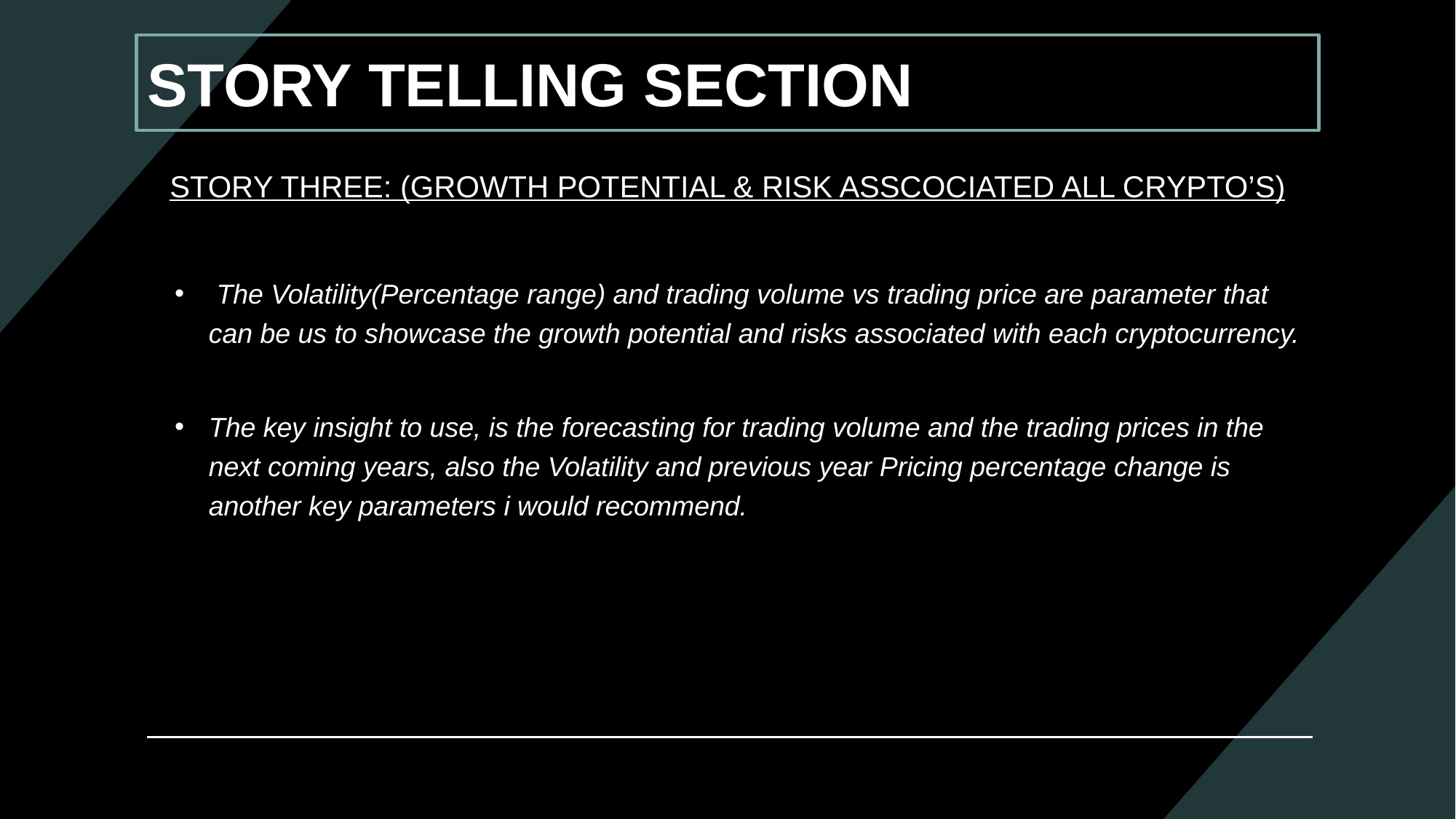

# STORY TELLING SECTION
STORY THREE: (GROWTH POTENTIAL & RISK ASSCOCIATED ALL CRYPTO’S)

 The Volatility(Percentage range) and trading volume vs trading price are parameter that can be us to showcase the growth potential and risks associated with each cryptocurrency.

The key insight to use, is the forecasting for trading volume and the trading prices in the next coming years, also the Volatility and previous year Pricing percentage change is another key parameters i would recommend.